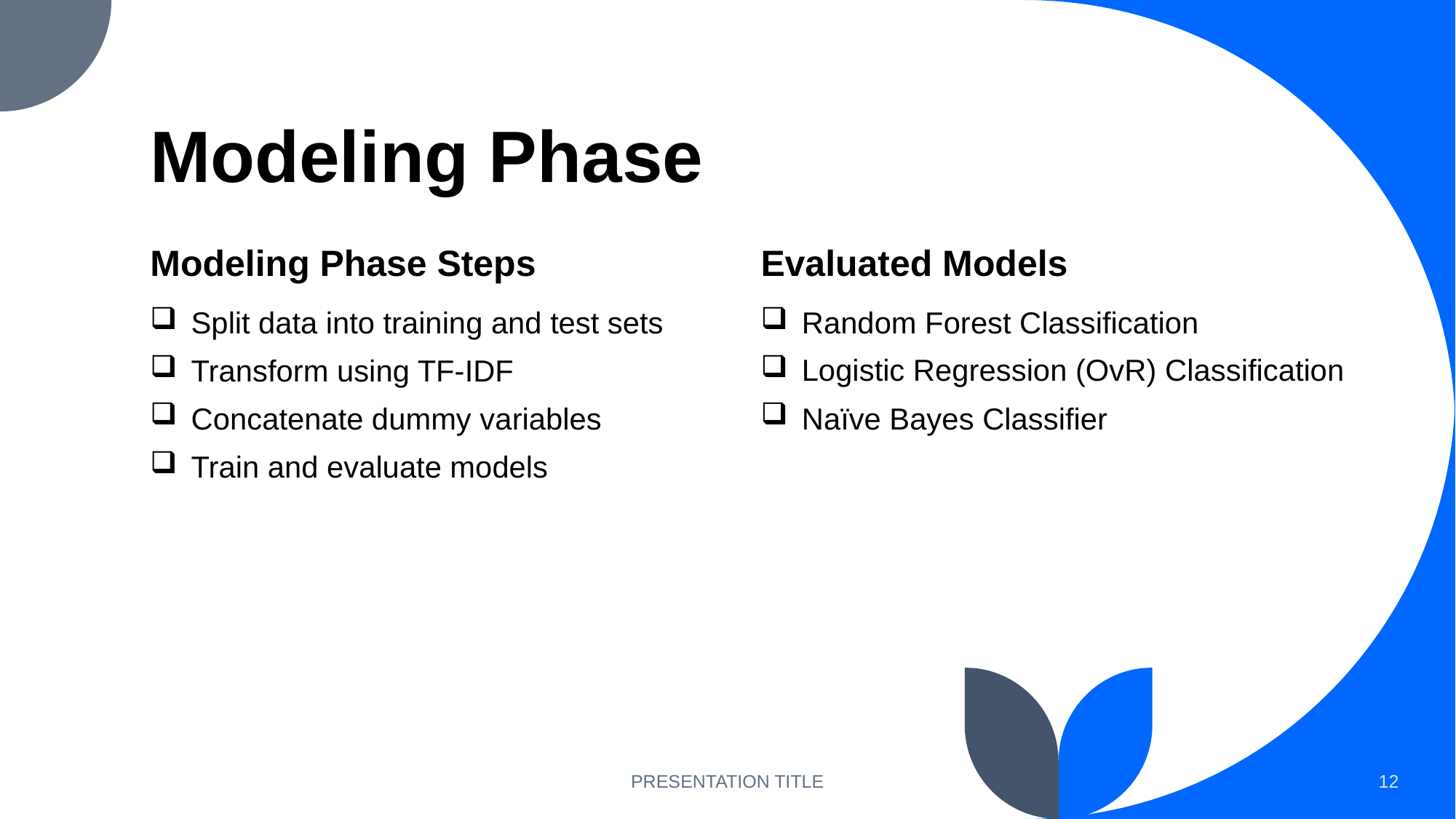

# Modeling Phase
Modeling Phase Steps
Evaluated Models
Split data into training and test sets
Transform using TF-IDF
Concatenate dummy variables
Train and evaluate models
Random Forest Classification
Logistic Regression (OvR) Classification
Naïve Bayes Classifier

PRESENTATION TITLE
12